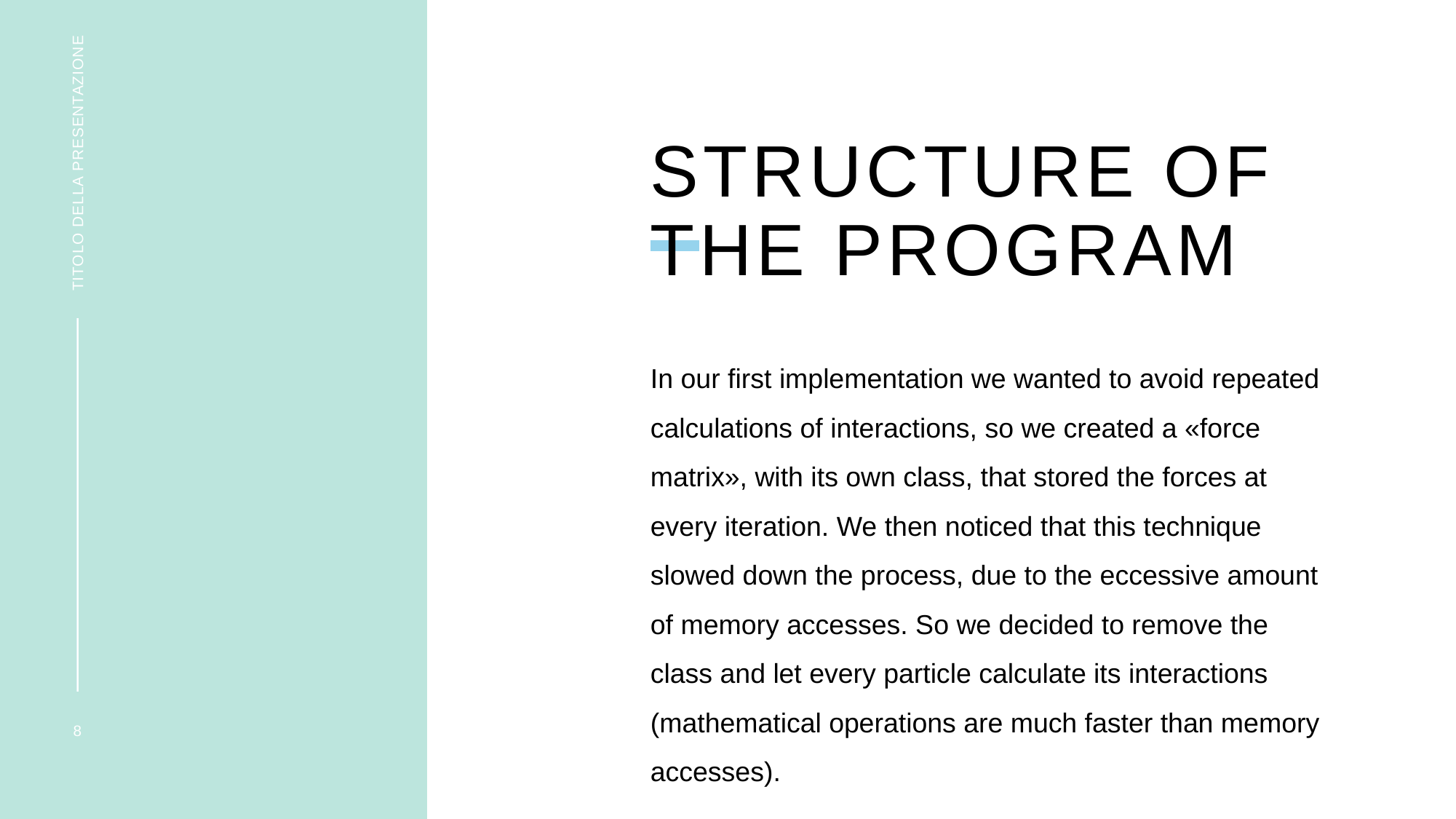

# Structure of the program
titolo della presentazione
In our first implementation we wanted to avoid repeated calculations of interactions, so we created a «force matrix», with its own class, that stored the forces at every iteration. We then noticed that this technique slowed down the process, due to the eccessive amount of memory accesses. So we decided to remove the class and let every particle calculate its interactions (mathematical operations are much faster than memory accesses).
8